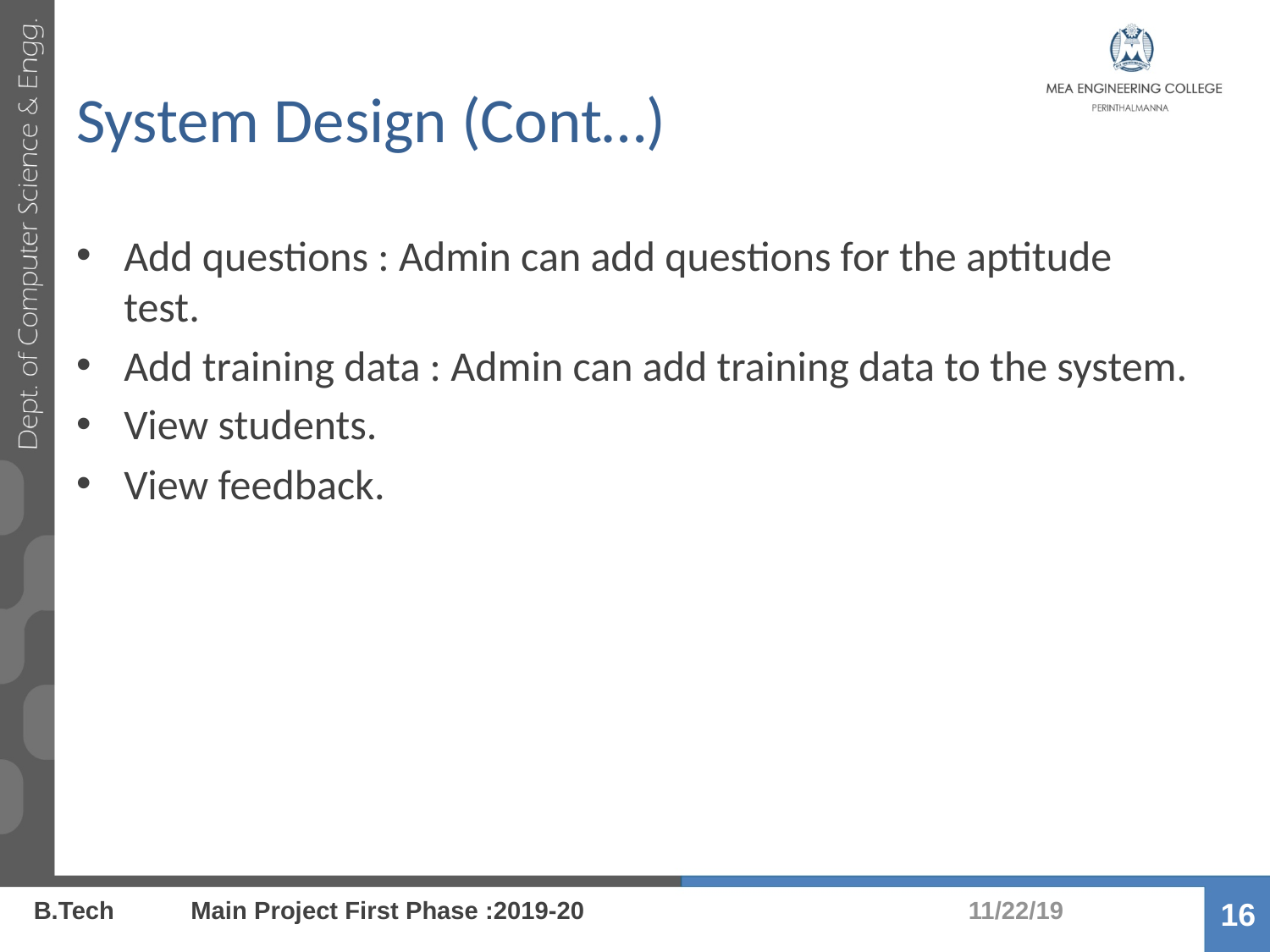

# System Design (Cont…)
Add questions : Admin can add questions for the aptitude test.
Add training data : Admin can add training data to the system.
View students.
View feedback.

11/22/19
B.Tech           Main Project First Phase :2019-20
16